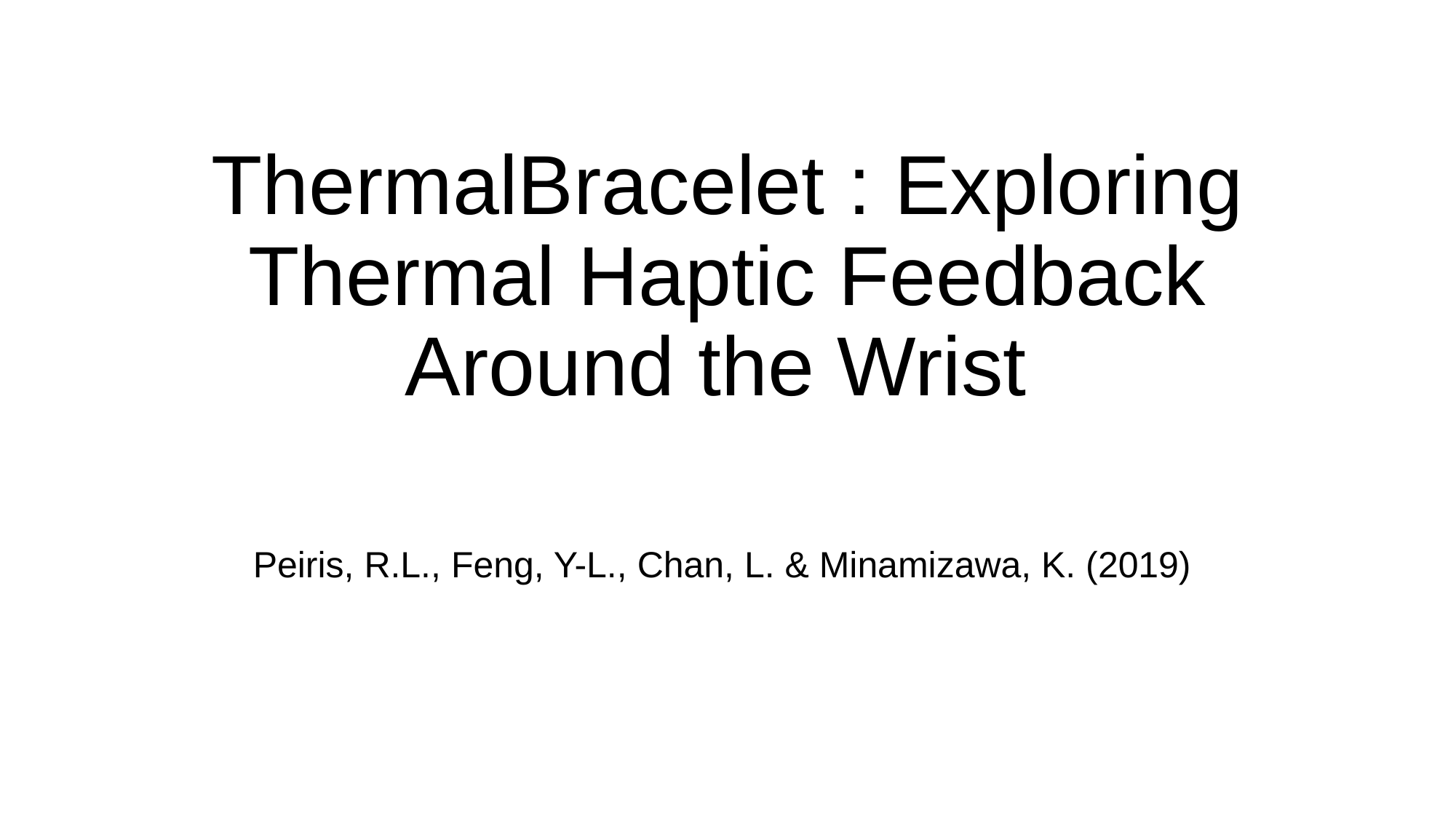

# ThermalBracelet : Exploring Thermal Haptic Feedback Around the Wrist
Peiris, R.L., Feng, Y-L., Chan, L. & Minamizawa, K. (2019)